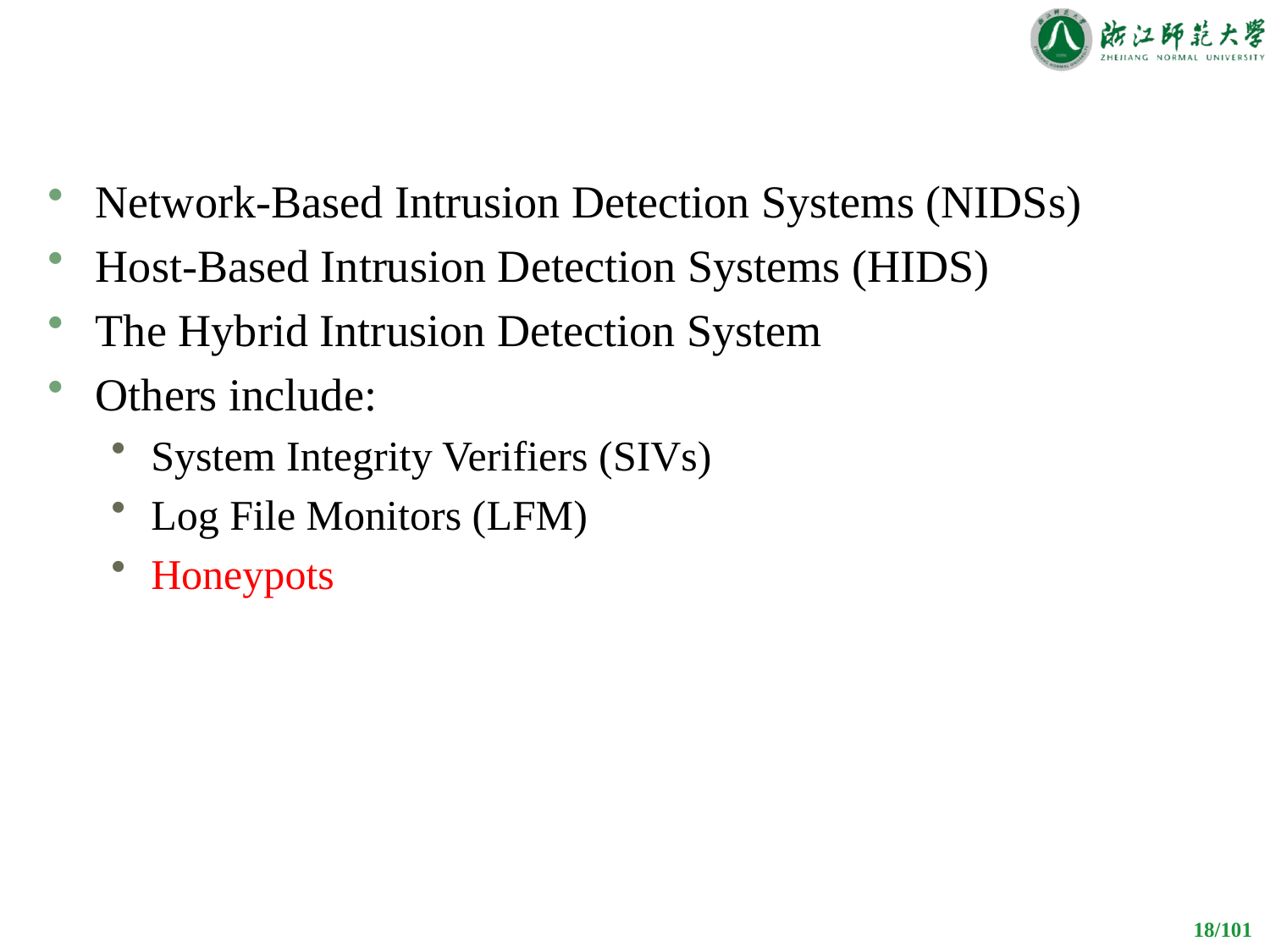

#
Network-Based Intrusion Detection Systems (NIDSs)
Host-Based Intrusion Detection Systems (HIDS)
The Hybrid Intrusion Detection System
Others include:
System Integrity Verifiers (SIVs)
Log File Monitors (LFM)
Honeypots